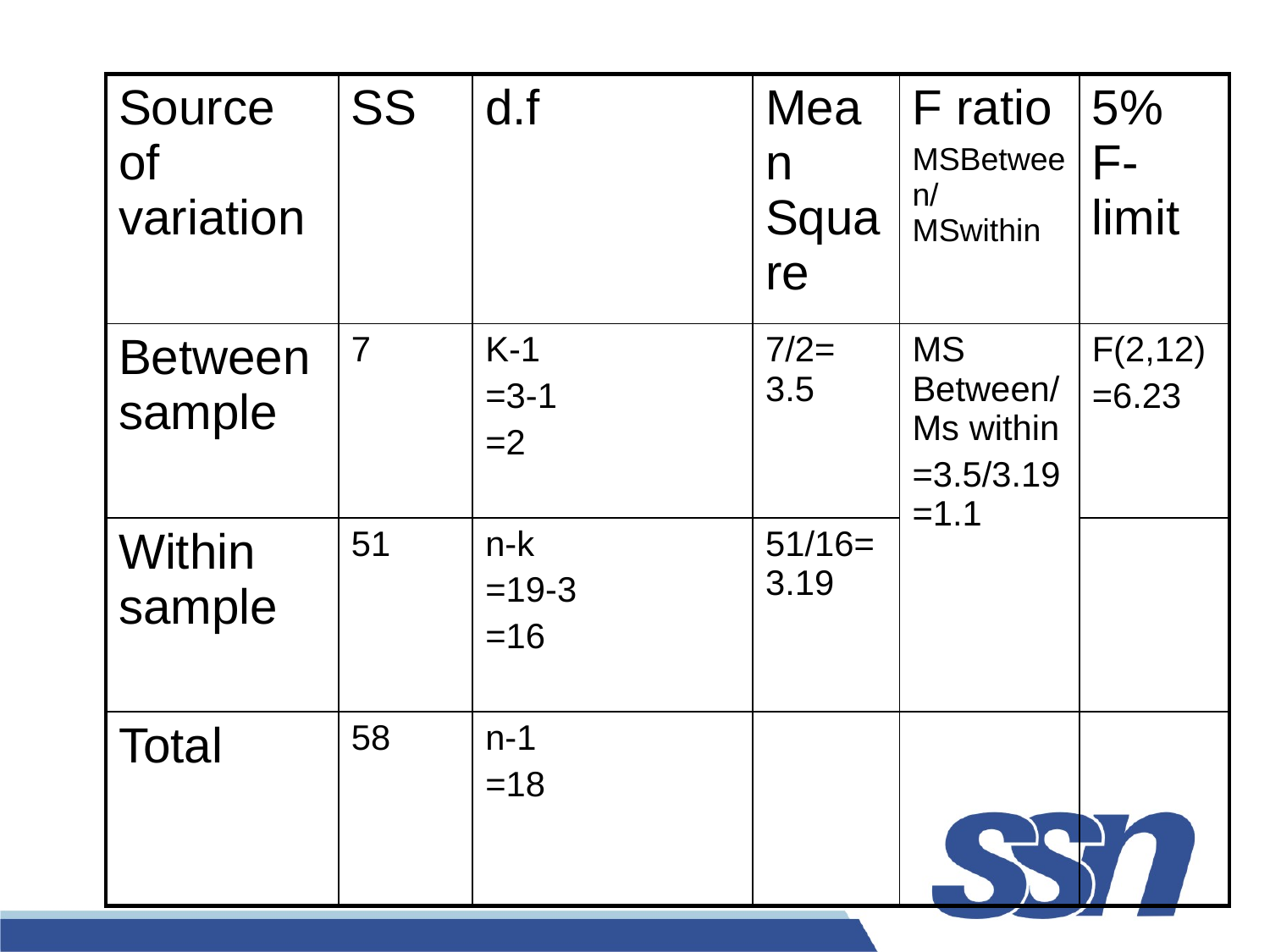

| Source of variation | SS | d.f | Mean Square | F ratio MSBetween/MSwithin | 5% F-limit |
| --- | --- | --- | --- | --- | --- |
| Between sample | 7 | K-1 =3-1 =2 | 7/2= 3.5 | MS Between/Ms within =3.5/3.19=1.1 | F(2,12) =6.23 |
| Within sample | 51 | n-k =19-3 =16 | 51/16= 3.19 |  |  |
| Total | 58 | n-1 =18 |  |  |  |